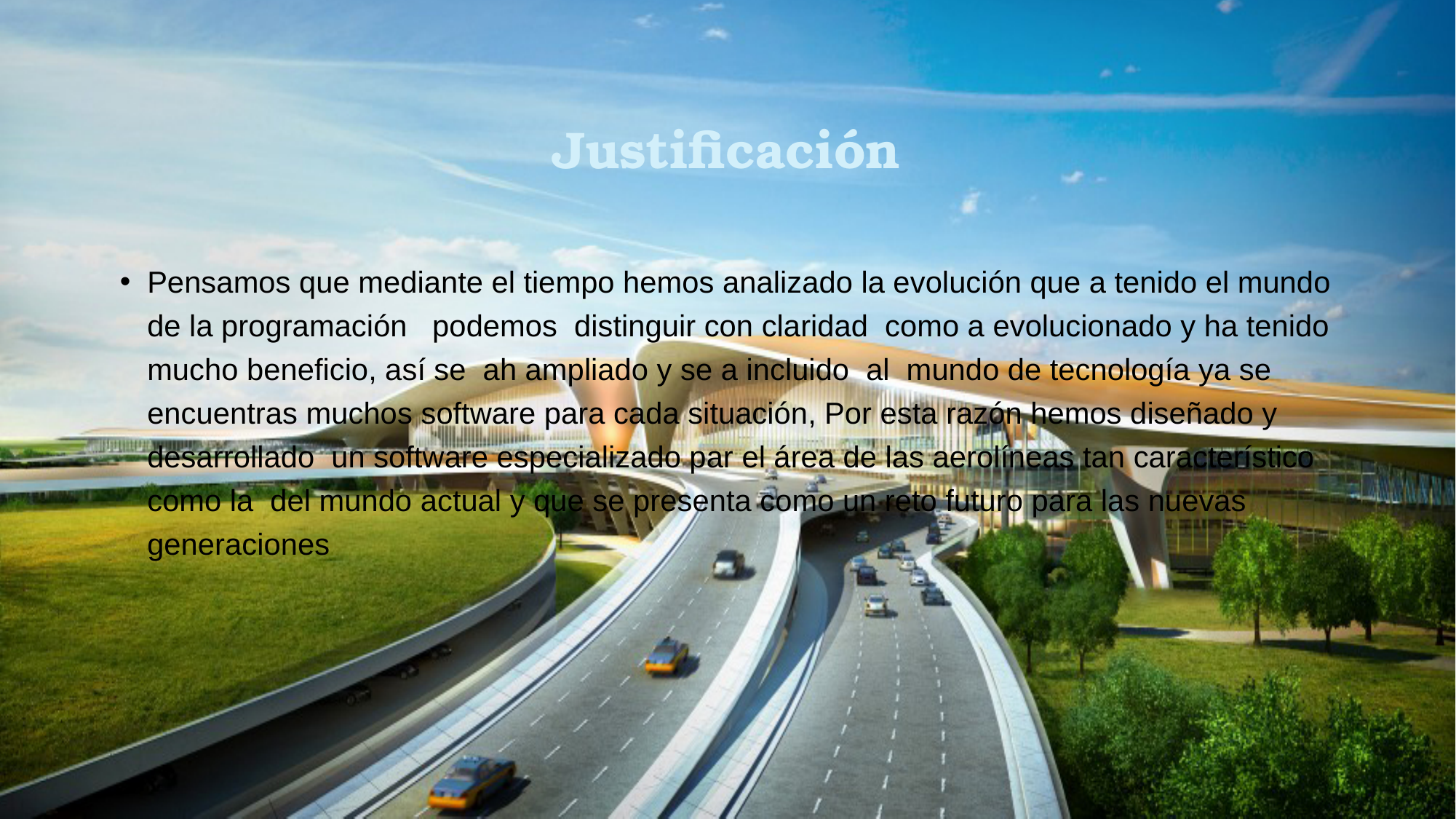

# Justificación
Pensamos que mediante el tiempo hemos analizado la evolución que a tenido el mundo de la programación   podemos  distinguir con claridad  como a evolucionado y ha tenido mucho beneficio, así se  ah ampliado y se a incluido  al  mundo de tecnología ya se encuentras muchos software para cada situación, Por esta razón hemos diseñado y desarrollado  un software especializado par el área de las aerolíneas tan característico como la  del mundo actual y que se presenta como un reto futuro para las nuevas generaciones